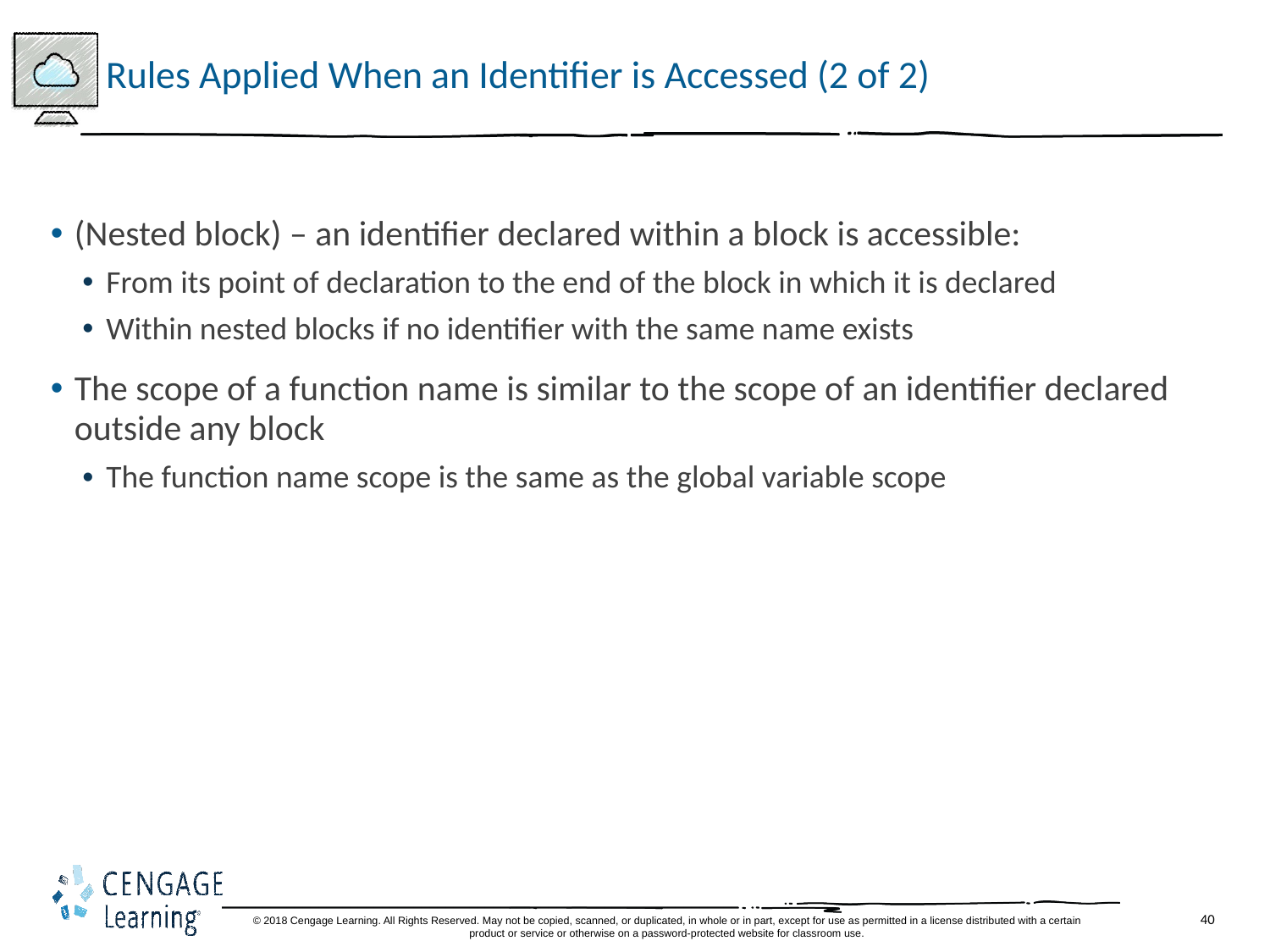

# Rules Applied When an Identifier is Accessed (2 of 2)
(Nested block) – an identifier declared within a block is accessible:
From its point of declaration to the end of the block in which it is declared
Within nested blocks if no identifier with the same name exists
The scope of a function name is similar to the scope of an identifier declared outside any block
The function name scope is the same as the global variable scope